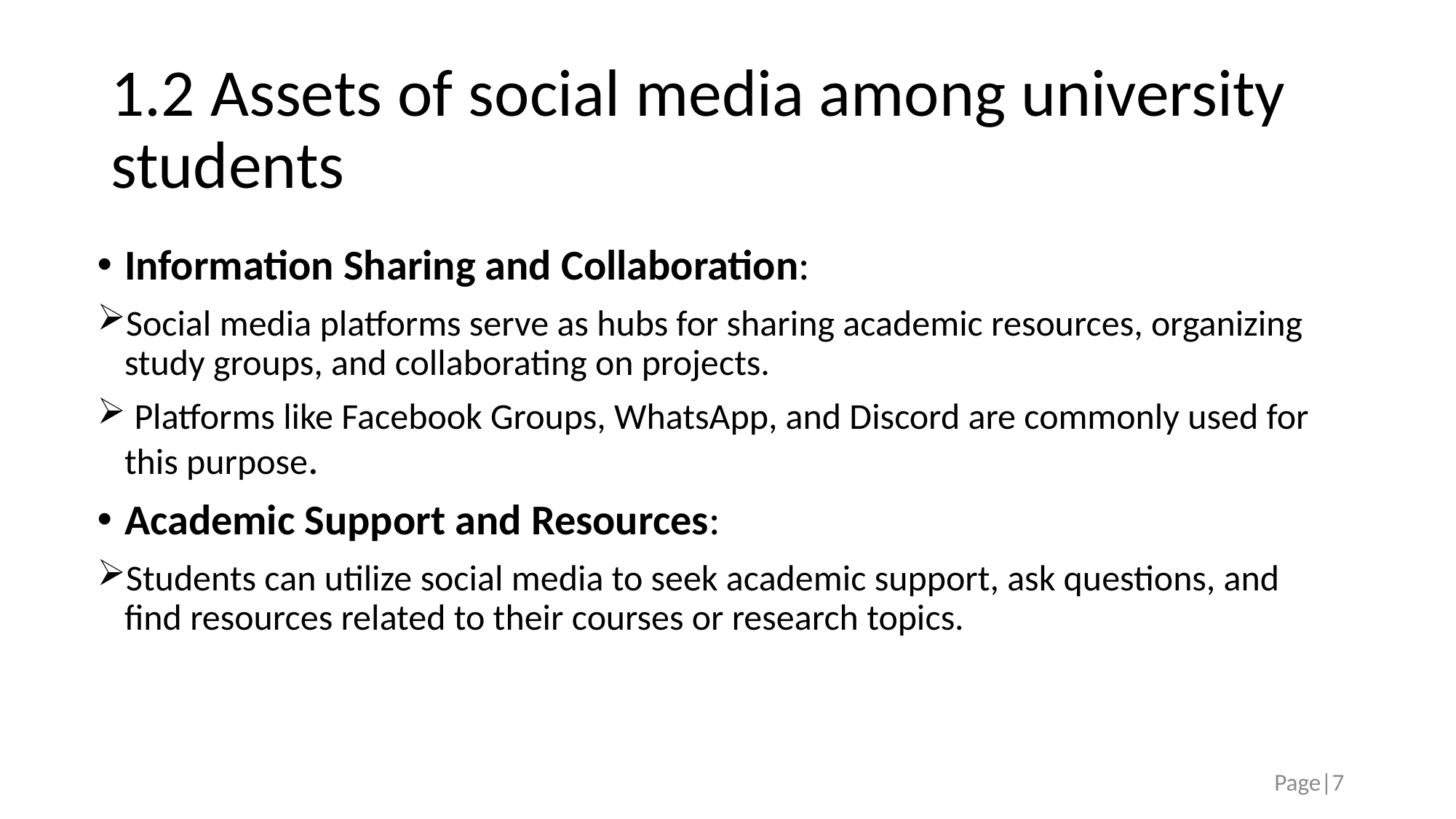

# 1.2 Assets of social media among university students
Information Sharing and Collaboration:
Social media platforms serve as hubs for sharing academic resources, organizing study groups, and collaborating on projects.
 Platforms like Facebook Groups, WhatsApp, and Discord are commonly used for this purpose.
Academic Support and Resources:
Students can utilize social media to seek academic support, ask questions, and find resources related to their courses or research topics.

Page|7